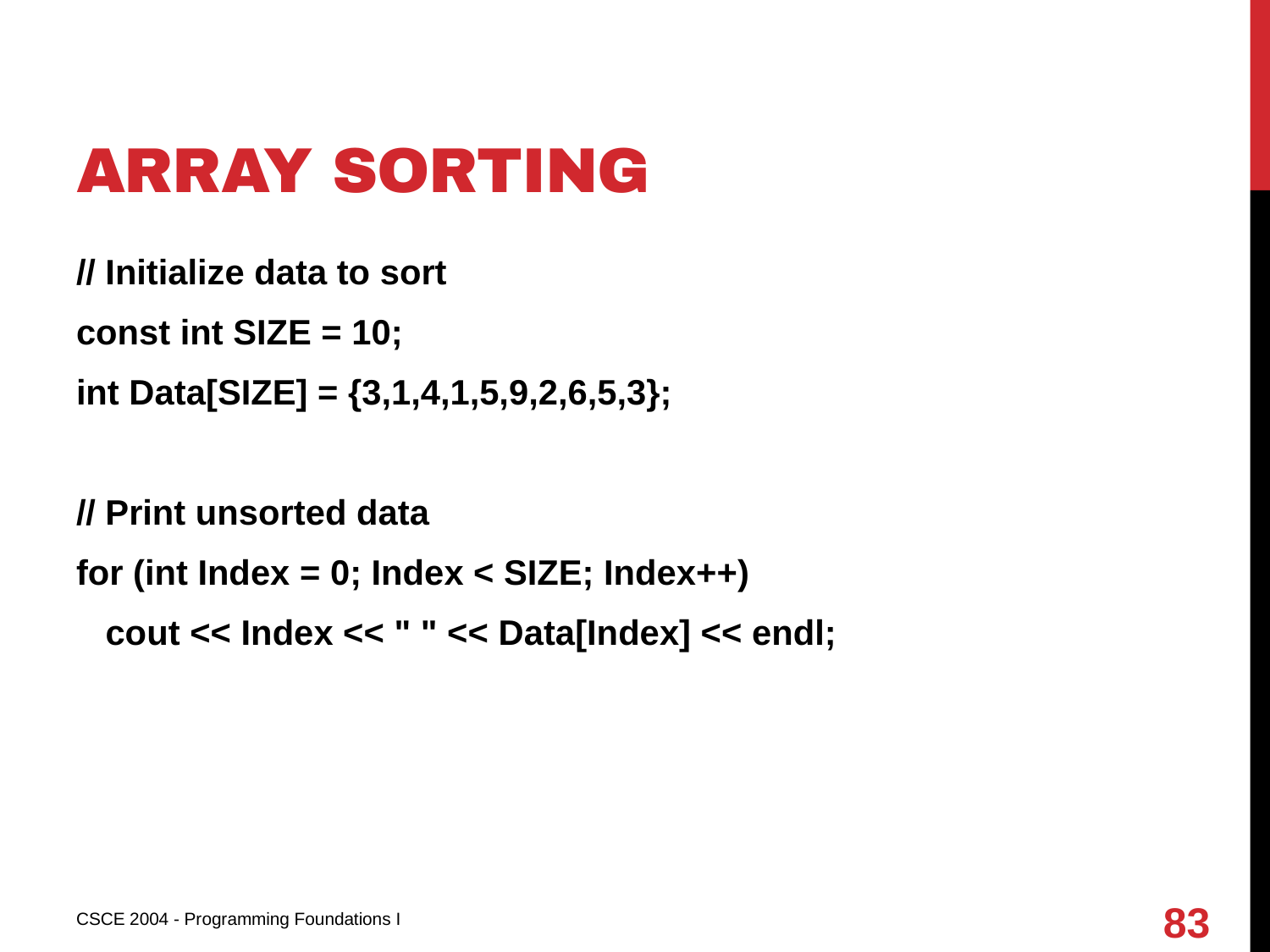

# Array sorting
// Initialize data to sort
const int SIZE = 10;
int Data[SIZE] = {3,1,4,1,5,9,2,6,5,3};

// Print unsorted data
for (int Index = 0; Index < SIZE; Index++)
   cout << Index << " " << Data[Index] << endl;

83
CSCE 2004 - Programming Foundations I